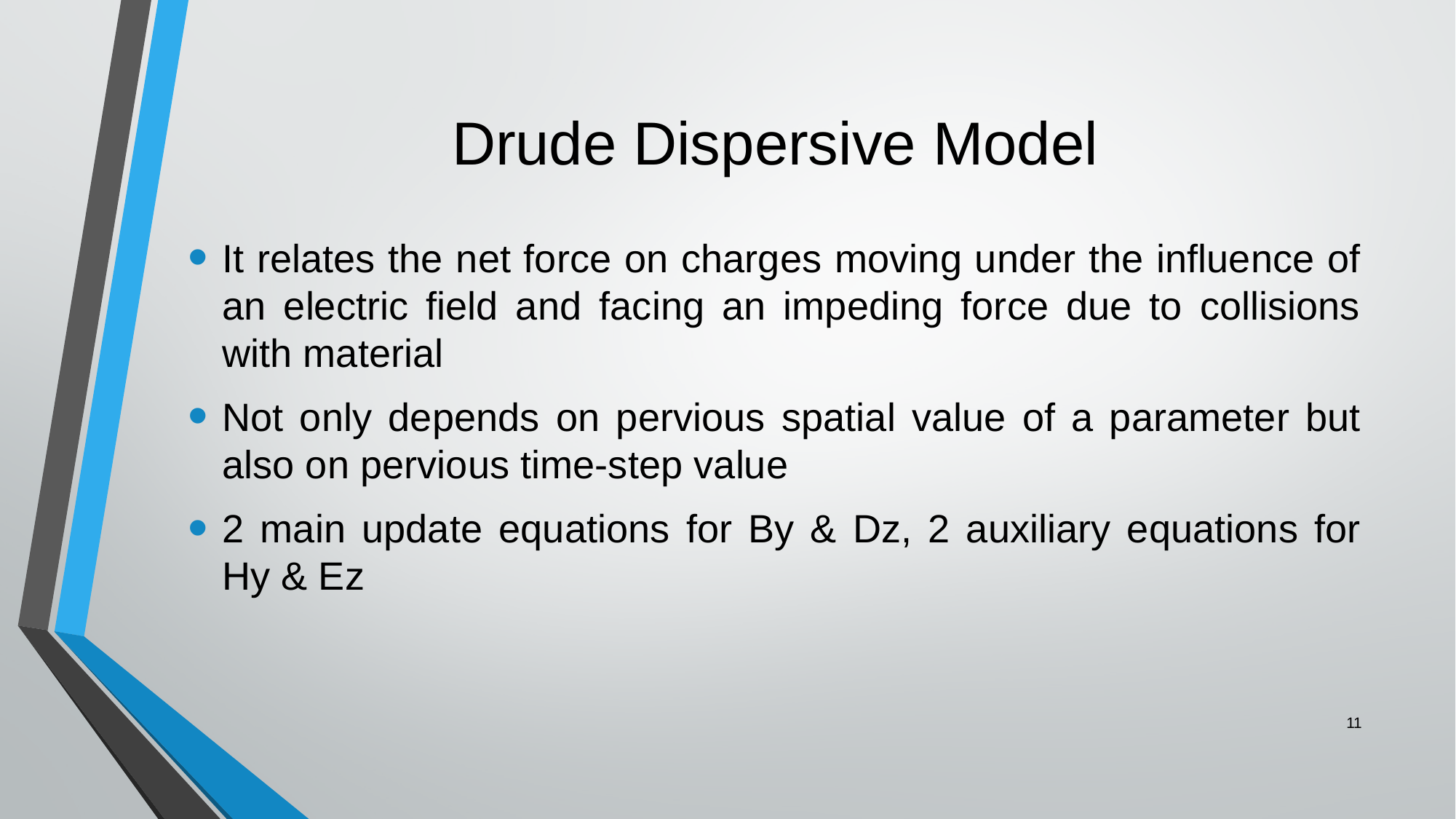

# Drude Dispersive Model
It relates the net force on charges moving under the influence of an electric field and facing an impeding force due to collisions with material
Not only depends on pervious spatial value of a parameter but also on pervious time-step value
2 main update equations for By & Dz, 2 auxiliary equations for Hy & Ez

11